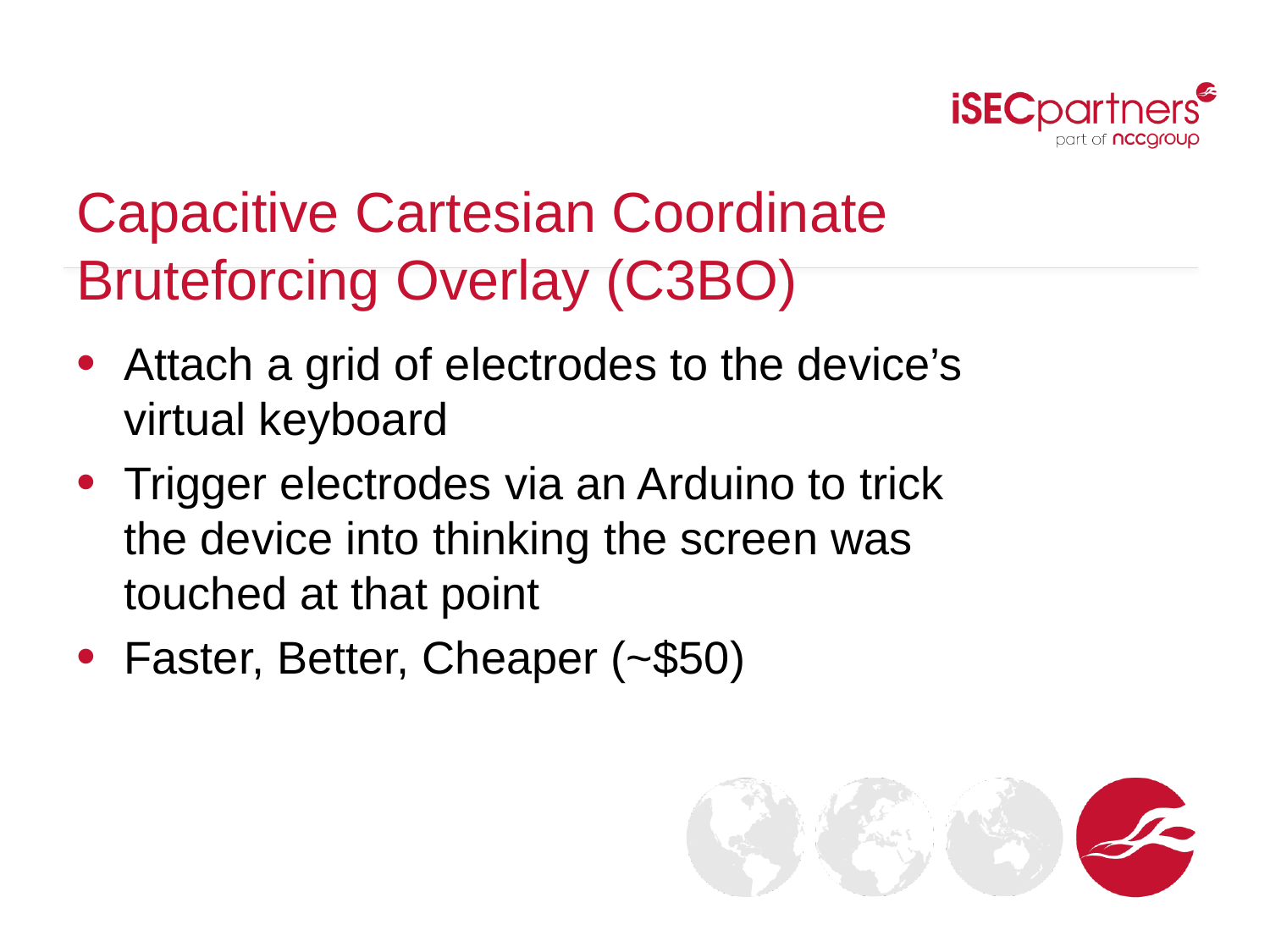

# Capacitive Cartesian Coordinate Bruteforcing Overlay (C3BO)
Attach a grid of electrodes to the device’s virtual keyboard
Trigger electrodes via an Arduino to trick the device into thinking the screen was touched at that point
Faster, Better, Cheaper (~$50)